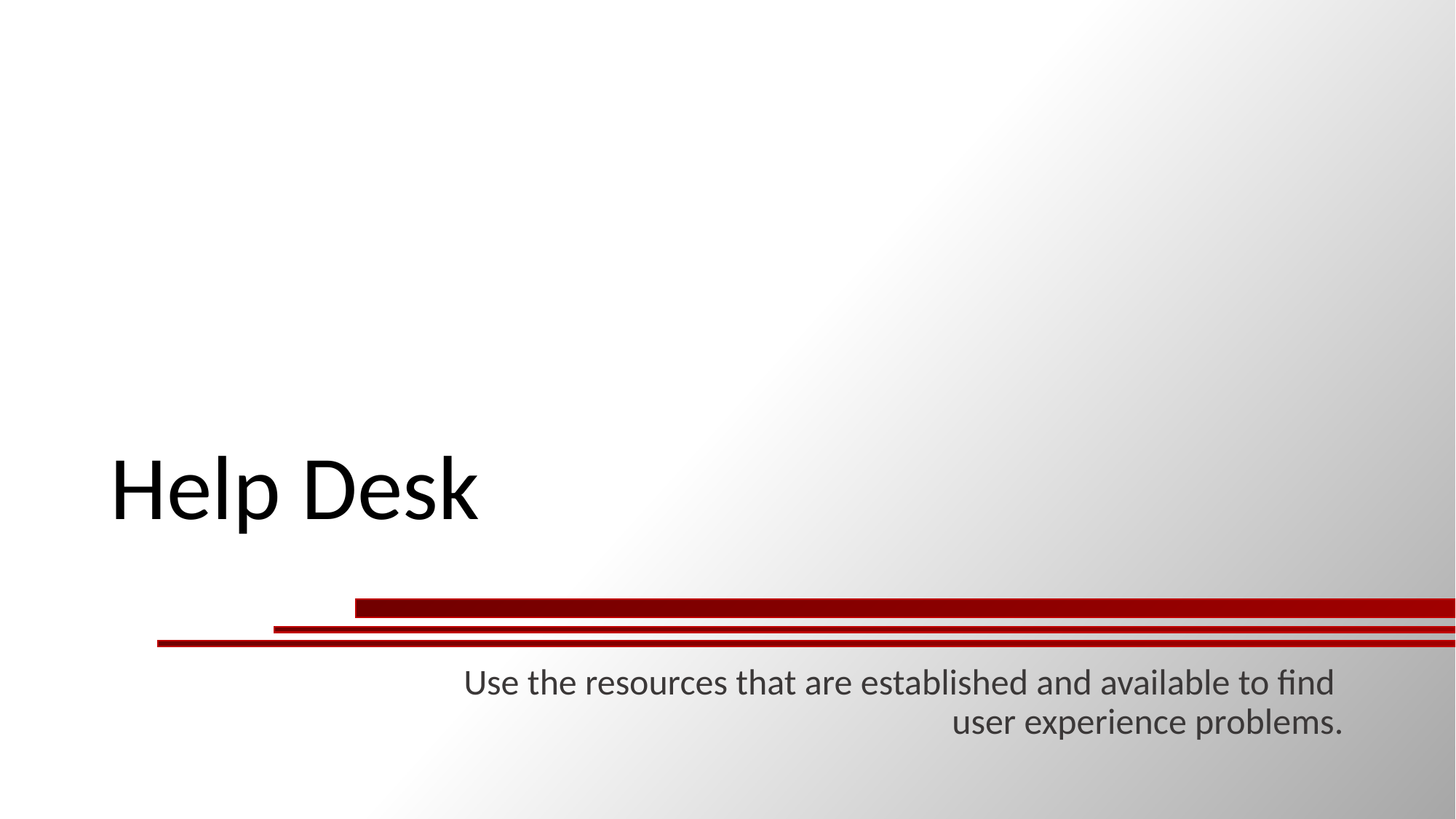

# Help Desk
Use the resources that are established and available to find
user experience problems.